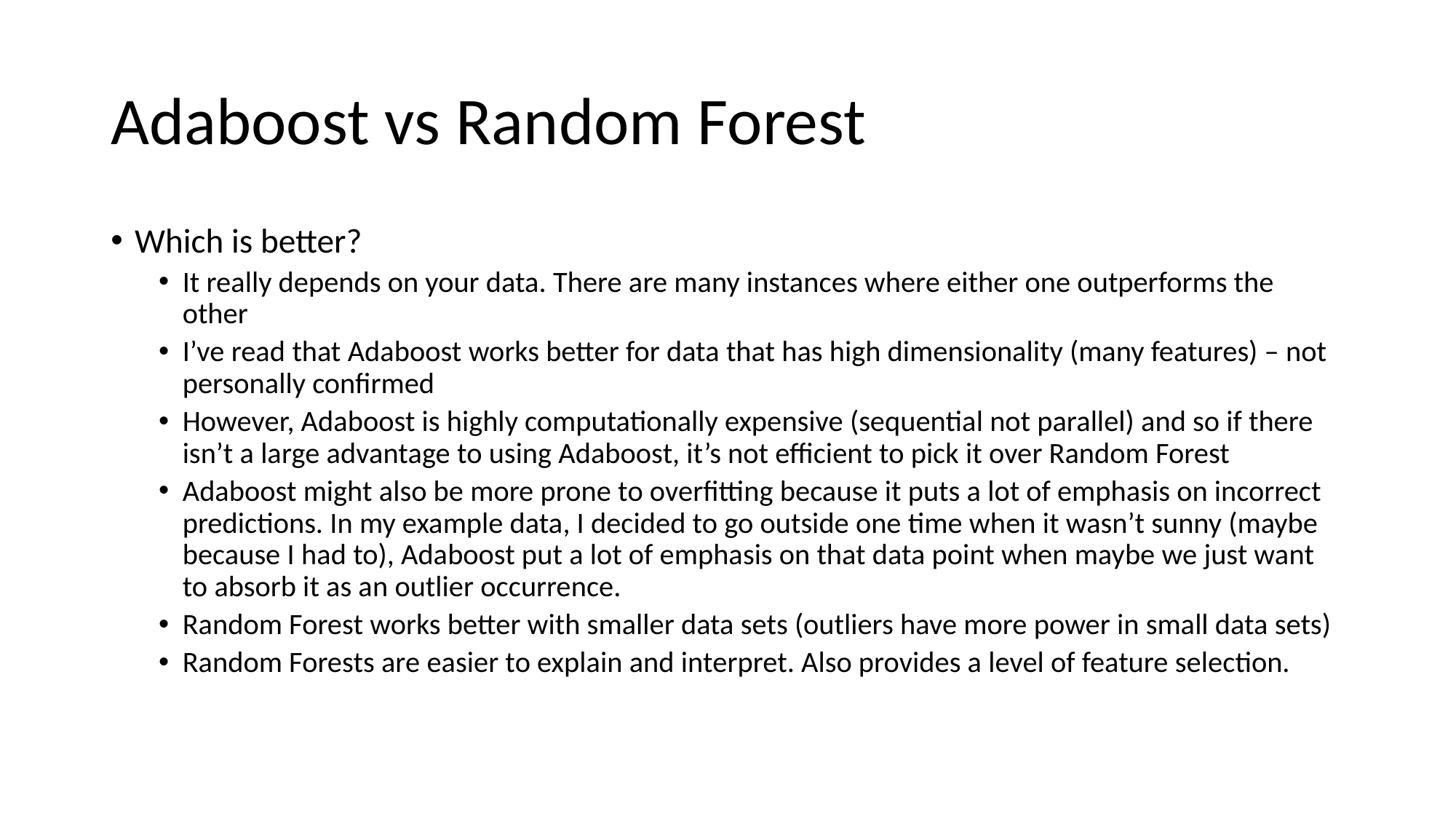

# Adaboost vs Random Forest
Which is better?
It really depends on your data. There are many instances where either one outperforms the other
I’ve read that Adaboost works better for data that has high dimensionality (many features) – not personally confirmed
However, Adaboost is highly computationally expensive (sequential not parallel) and so if there isn’t a large advantage to using Adaboost, it’s not efficient to pick it over Random Forest
Adaboost might also be more prone to overfitting because it puts a lot of emphasis on incorrect predictions. In my example data, I decided to go outside one time when it wasn’t sunny (maybe because I had to), Adaboost put a lot of emphasis on that data point when maybe we just want to absorb it as an outlier occurrence.
Random Forest works better with smaller data sets (outliers have more power in small data sets)
Random Forests are easier to explain and interpret. Also provides a level of feature selection.